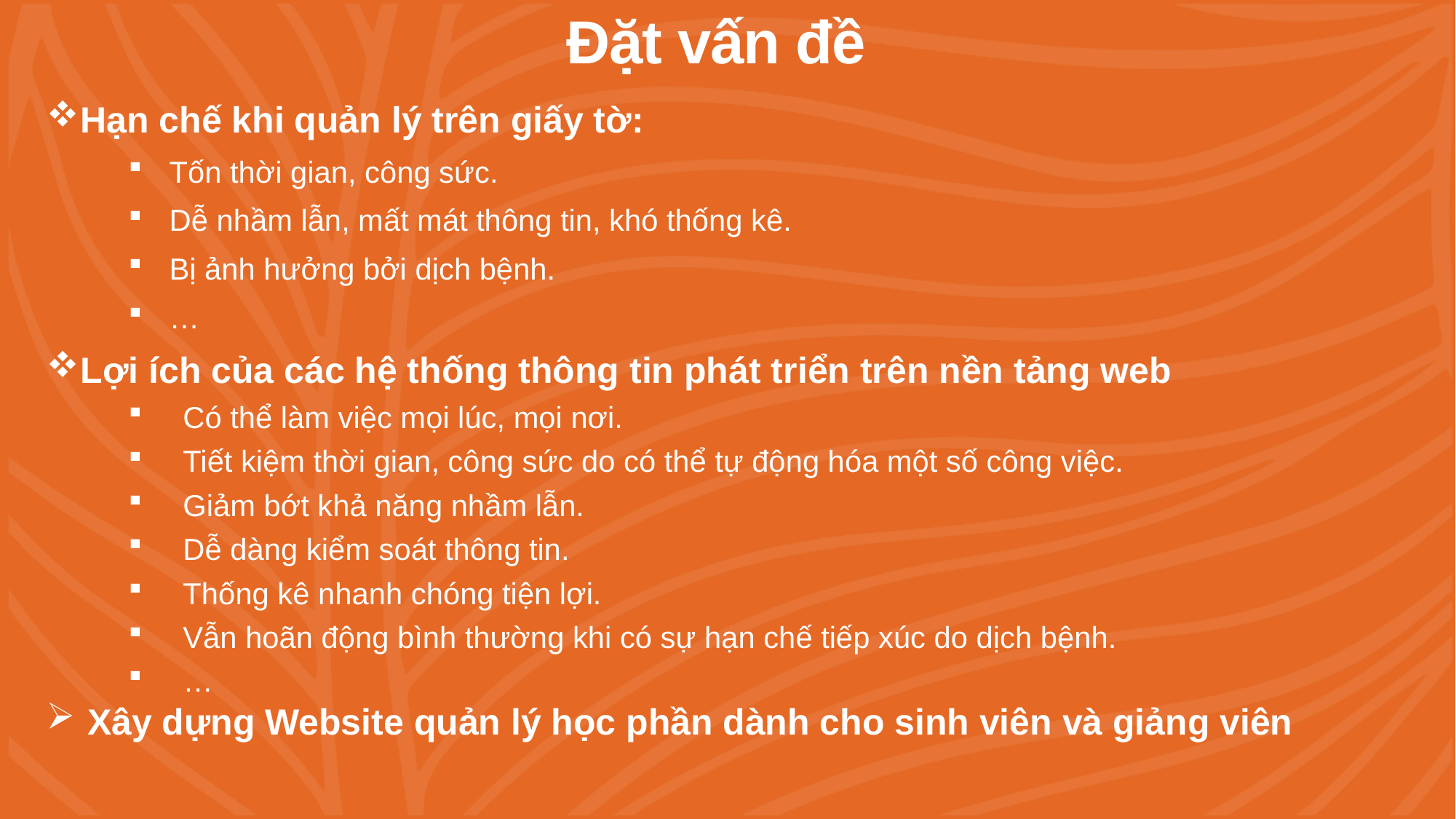

# Đặt vấn đề
Hạn chế khi quản lý trên giấy tờ:
Tốn thời gian, công sức.
Dễ nhầm lẫn, mất mát thông tin, khó thống kê.
Bị ảnh hưởng bởi dịch bệnh.
…
Lợi ích của các hệ thống thông tin phát triển trên nền tảng web
Có thể làm việc mọi lúc, mọi nơi.
Tiết kiệm thời gian, công sức do có thể tự động hóa một số công việc.
Giảm bớt khả năng nhầm lẫn.
Dễ dàng kiểm soát thông tin.
Thống kê nhanh chóng tiện lợi.
Vẫn hoãn động bình thường khi có sự hạn chế tiếp xúc do dịch bệnh.
…
Xây dựng Website quản lý học phần dành cho sinh viên và giảng viên